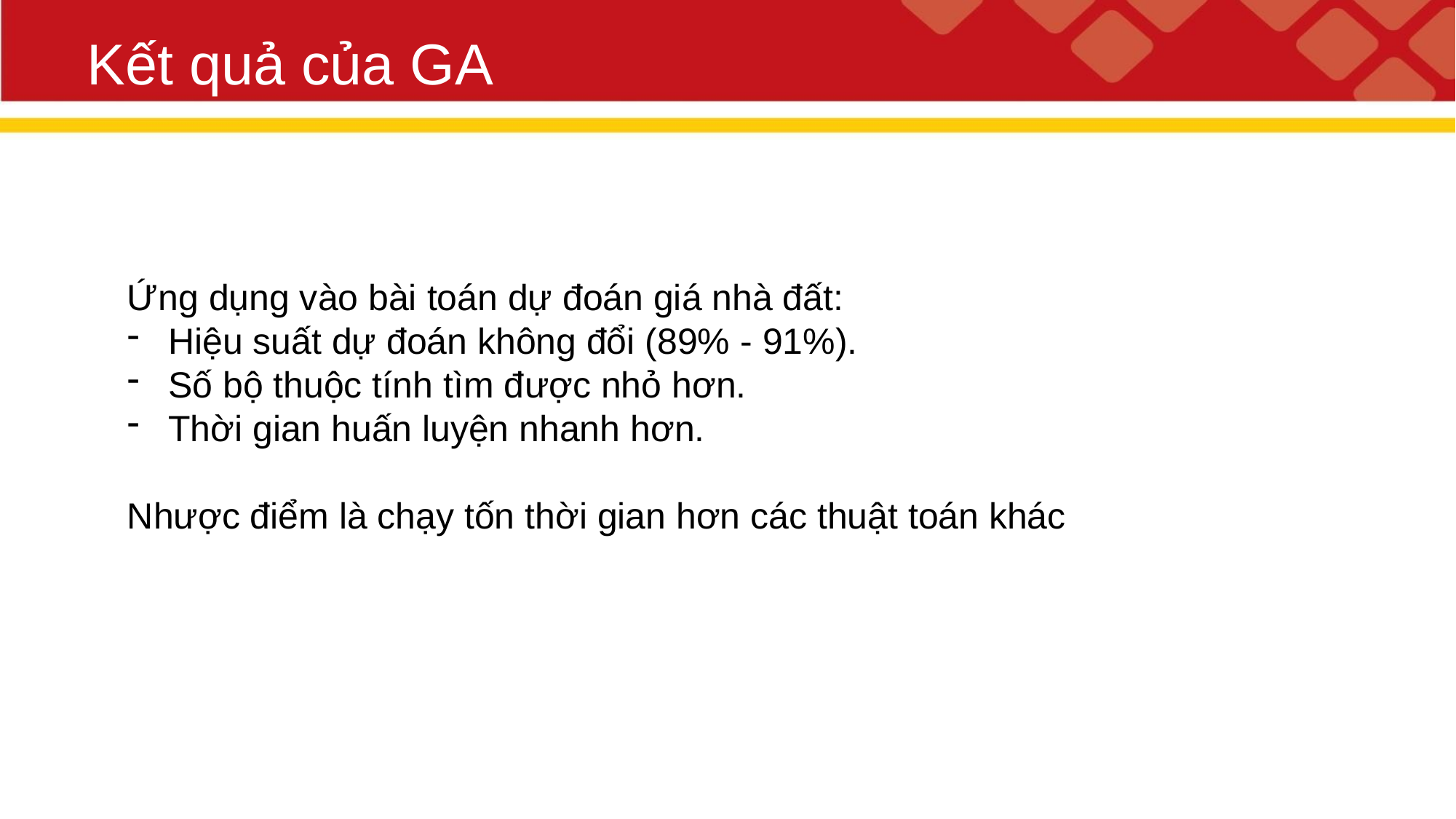

# Kết quả của GA
Ứng dụng vào bài toán dự đoán giá nhà đất:
Hiệu suất dự đoán không đổi (89% - 91%).
Số bộ thuộc tính tìm được nhỏ hơn.
Thời gian huấn luyện nhanh hơn.

Nhược điểm là chạy tốn thời gian hơn các thuật toán khác